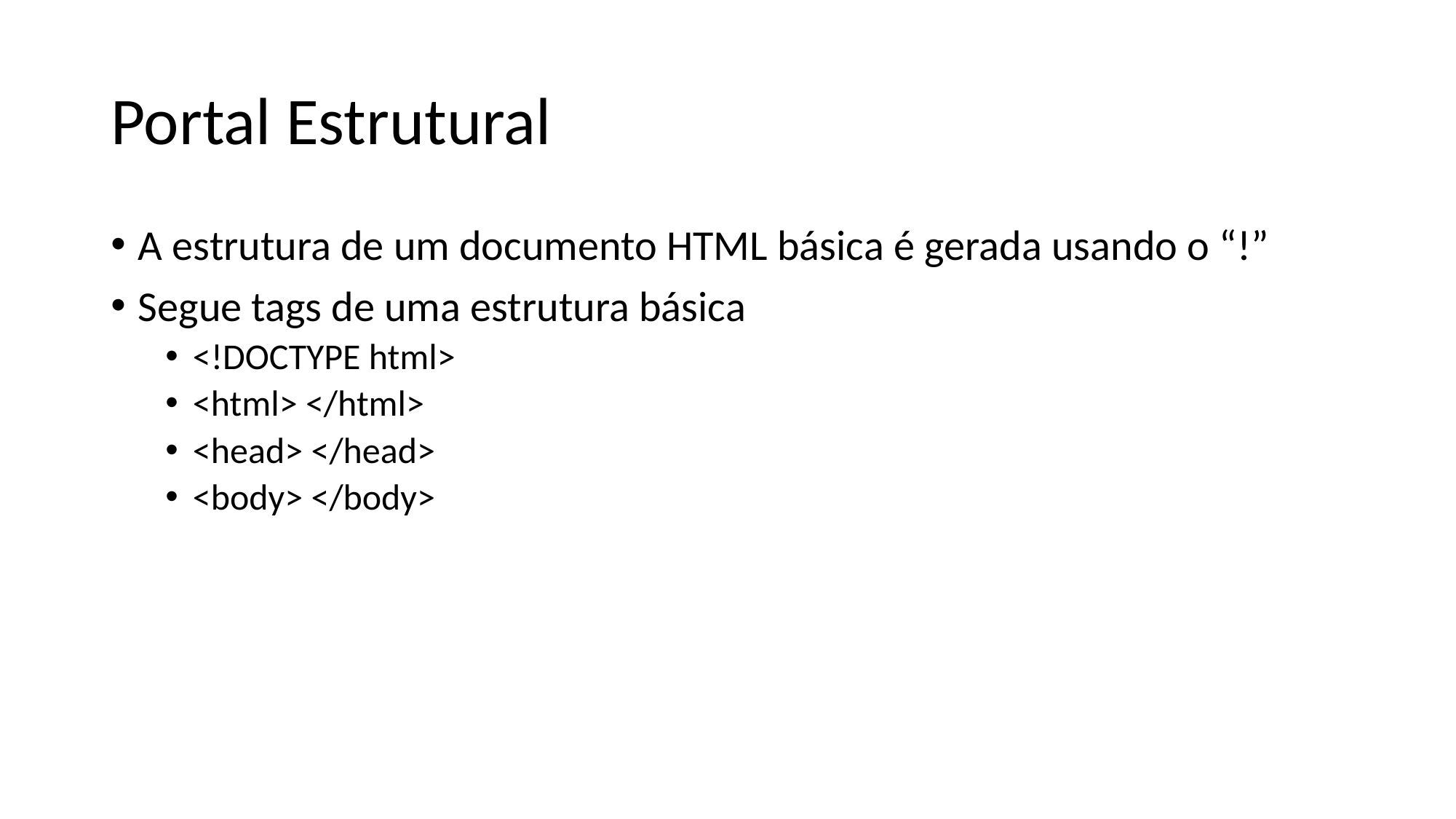

# Portal Estrutural
A estrutura de um documento HTML básica é gerada usando o “!”
Segue tags de uma estrutura básica
<!DOCTYPE html>
<html> </html>
<head> </head>
<body> </body>